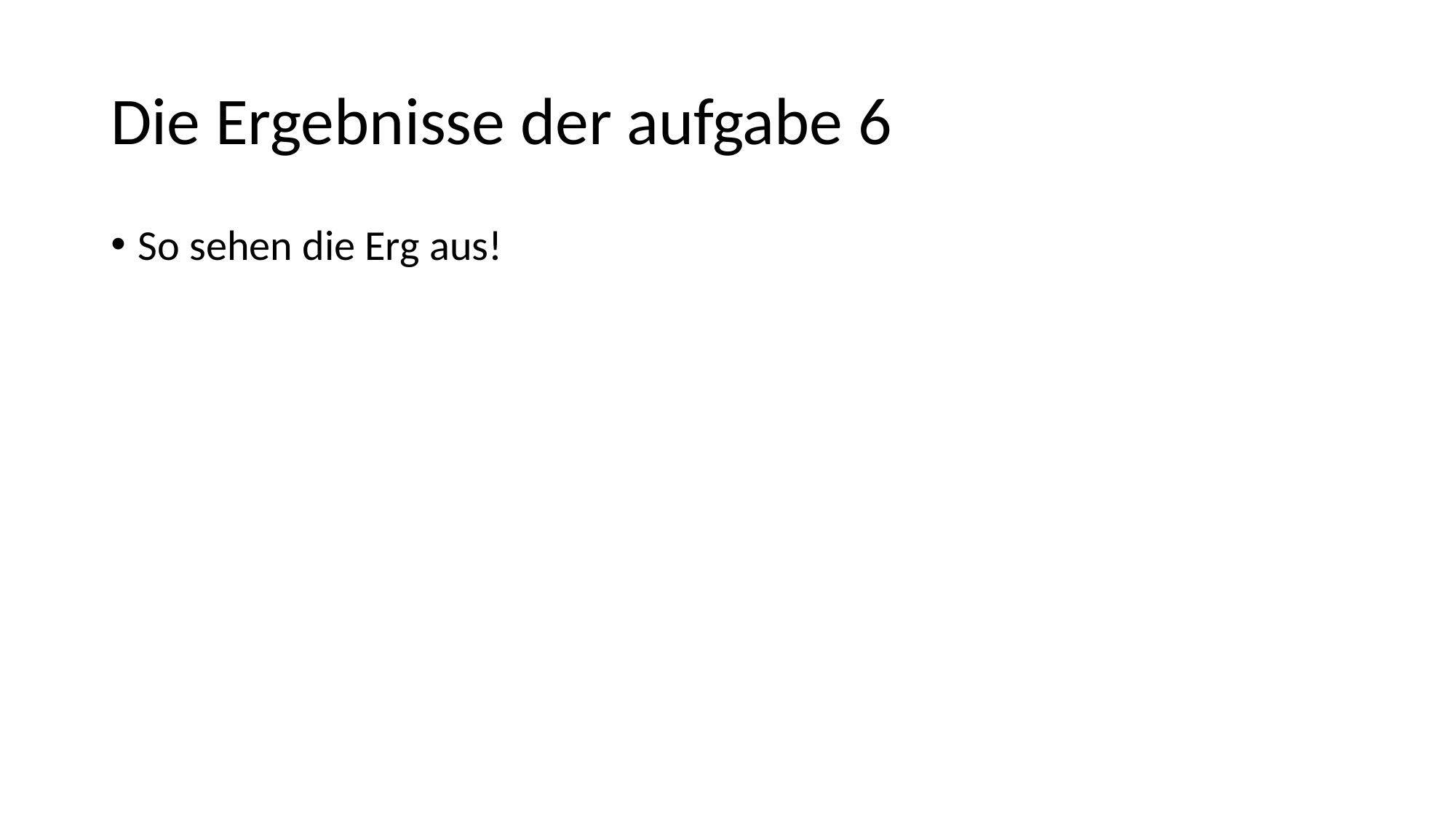

# Die Ergebnisse der aufgabe 6
So sehen die Erg aus!